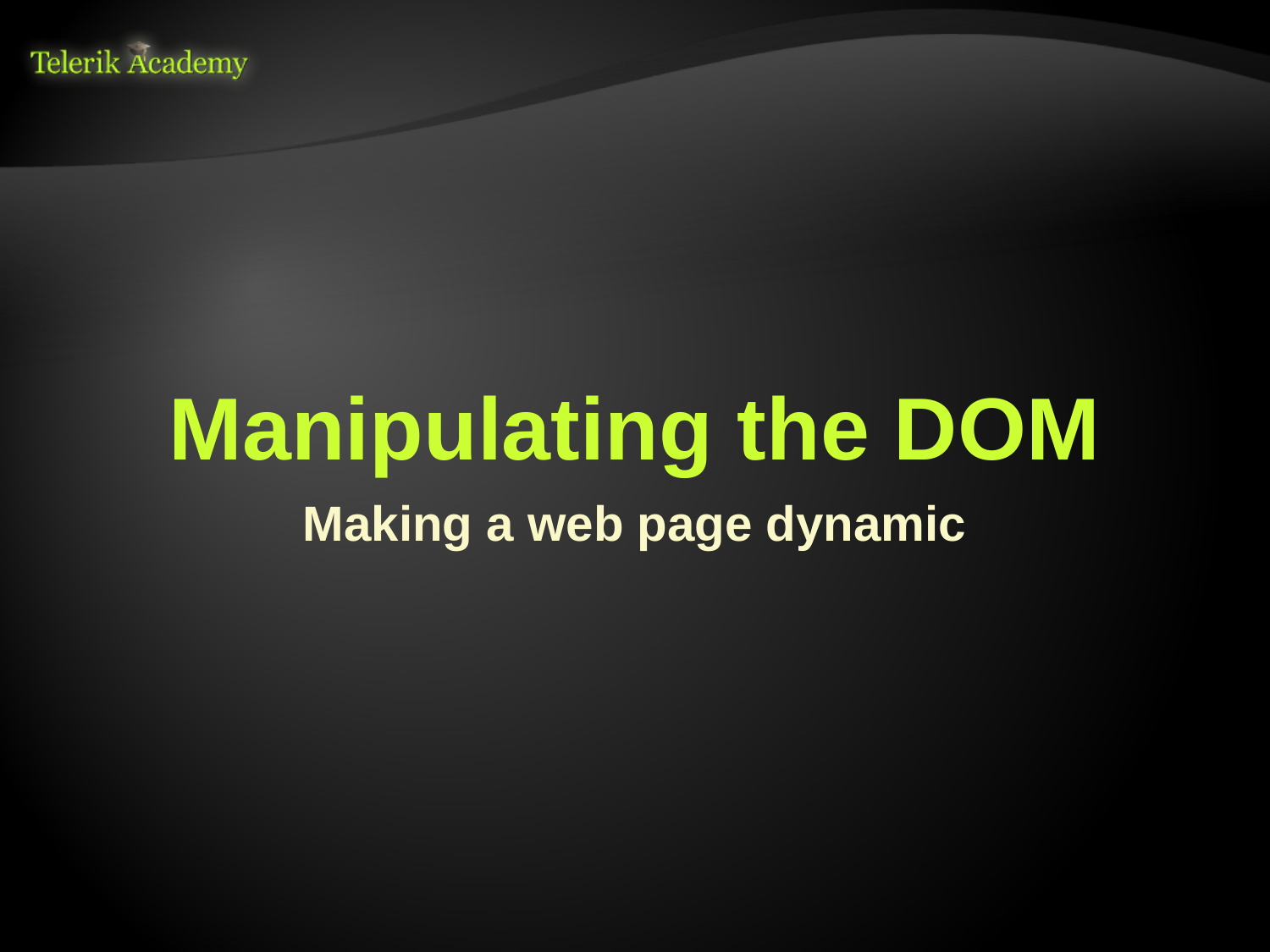

# Manipulating the DOM
Making a web page dynamic